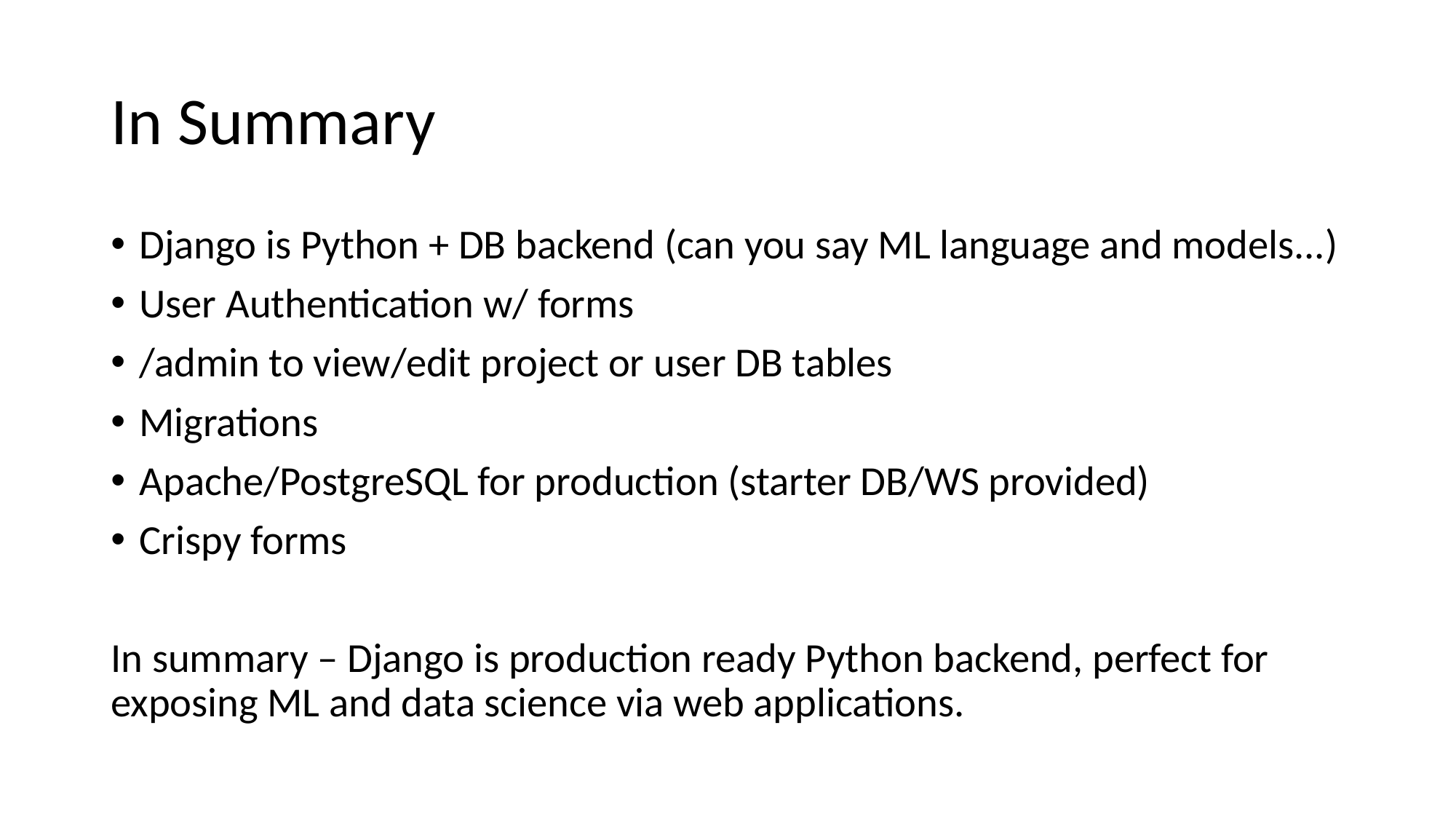

# In Summary
Django is Python + DB backend (can you say ML language and models...)
User Authentication w/ forms
/admin to view/edit project or user DB tables
Migrations
Apache/PostgreSQL for production (starter DB/WS provided)
Crispy forms

In summary – Django is production ready Python backend, perfect for exposing ML and data science via web applications.